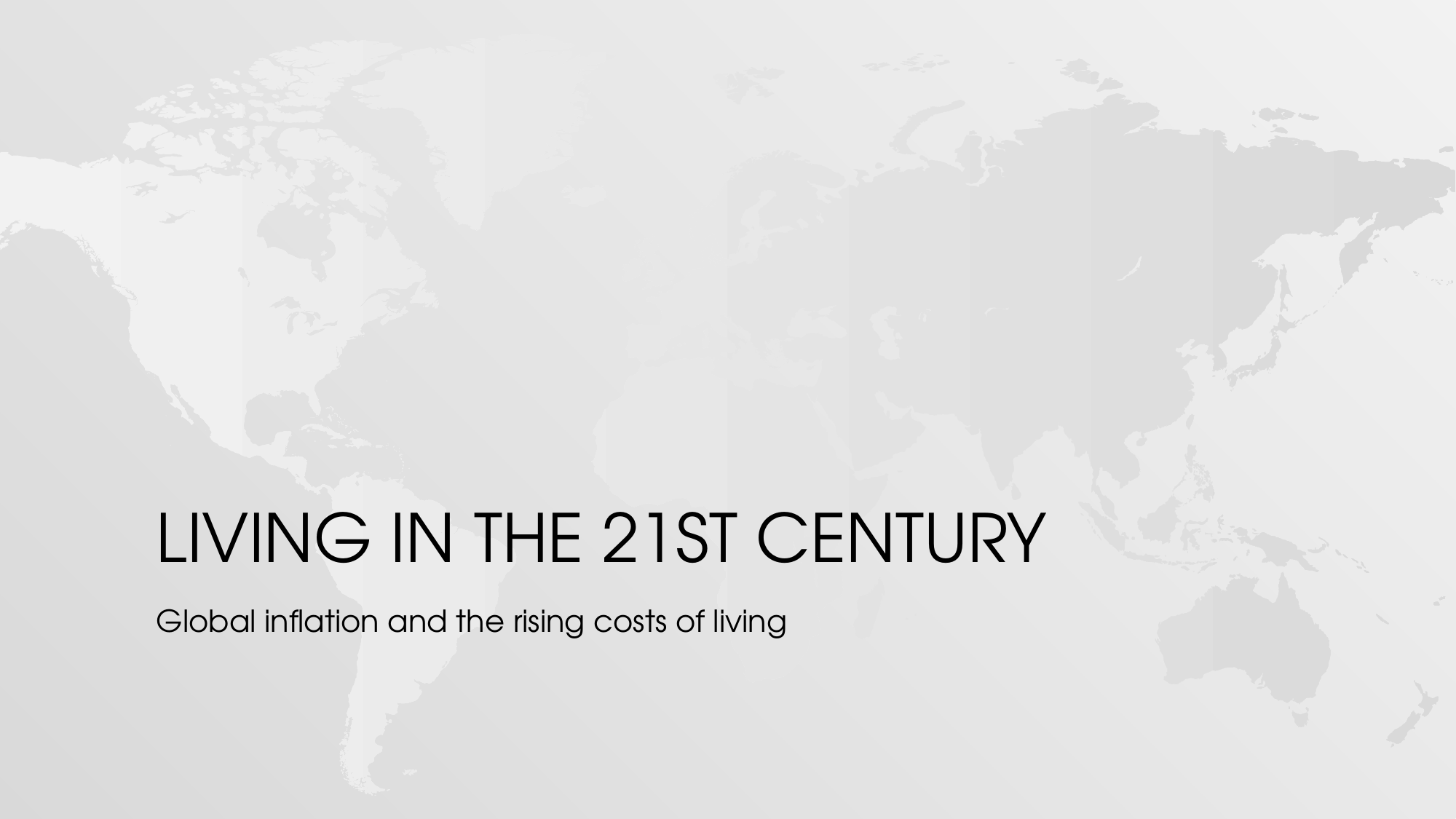

# Living in the 21st Century
Global inflation and the rising costs of living